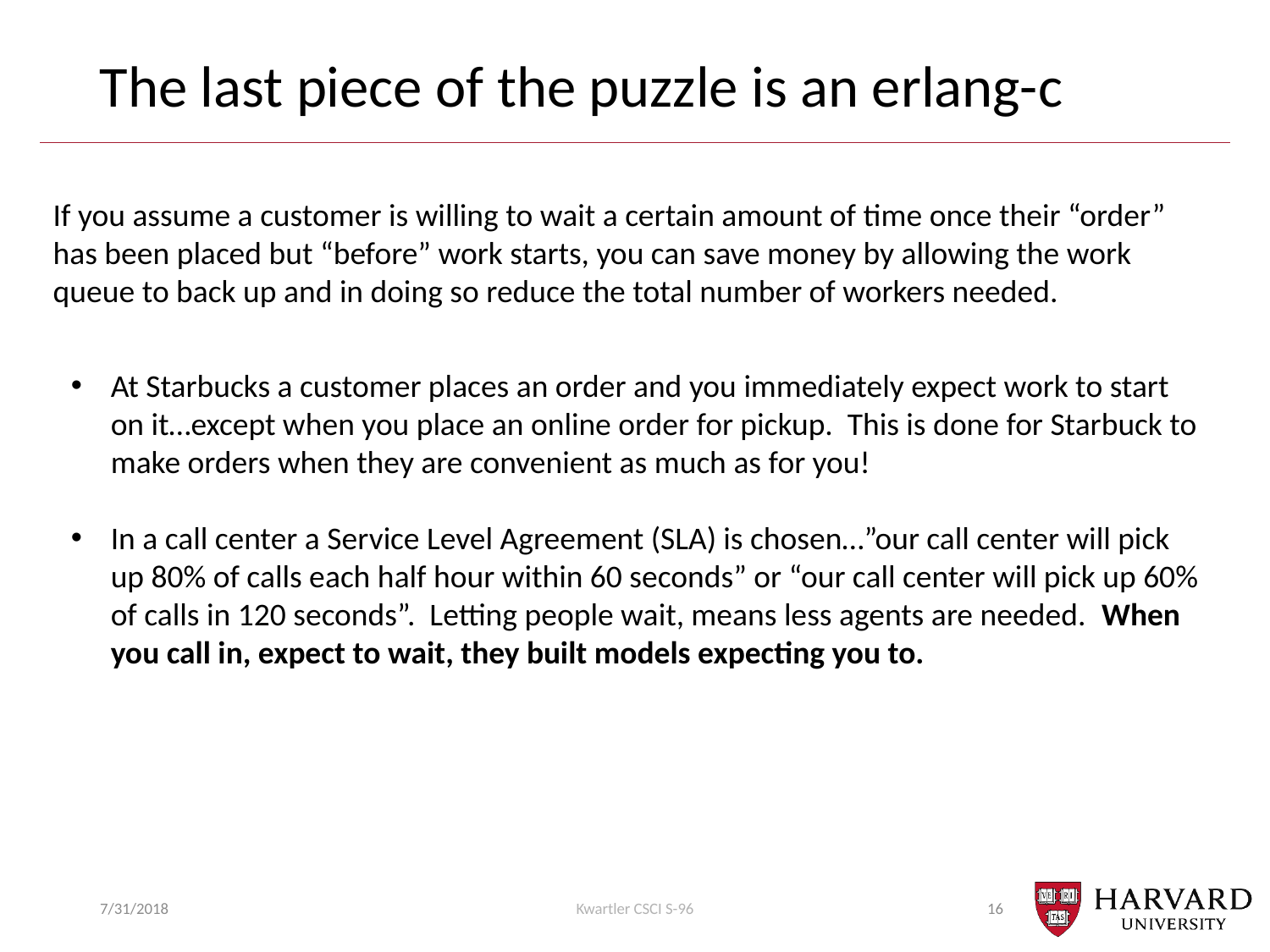

# The last piece of the puzzle is an erlang-c
If you assume a customer is willing to wait a certain amount of time once their “order” has been placed but “before” work starts, you can save money by allowing the work queue to back up and in doing so reduce the total number of workers needed.
At Starbucks a customer places an order and you immediately expect work to start on it…except when you place an online order for pickup.  This is done for Starbuck to make orders when they are convenient as much as for you!

In a call center a Service Level Agreement (SLA) is chosen…”our call center will pick up 80% of calls each half hour within 60 seconds” or “our call center will pick up 60% of calls in 120 seconds”.  Letting people wait, means less agents are needed.  When you call in, expect to wait, they built models expecting you to.

7/31/2018
Kwartler CSCI S-96
16